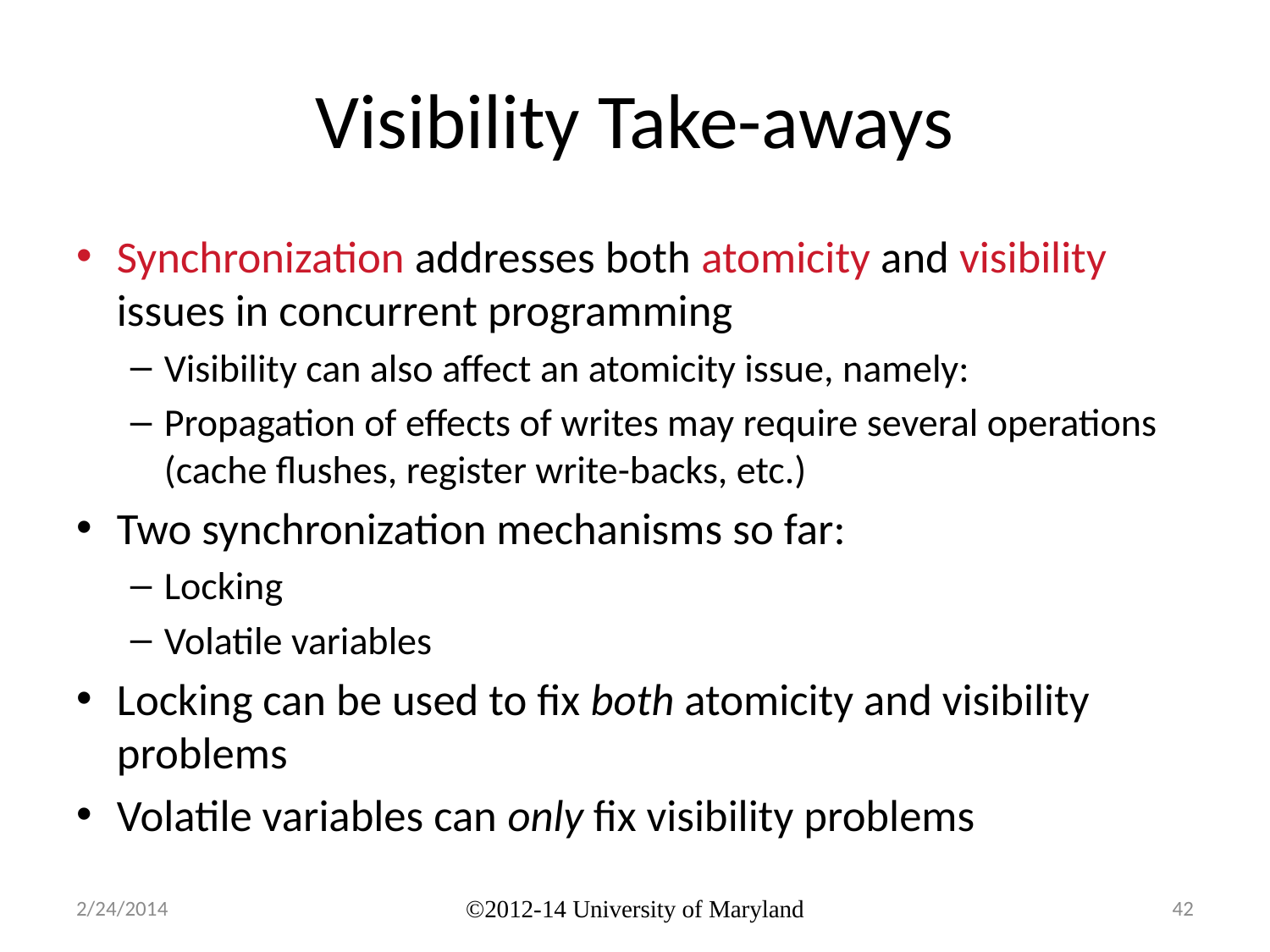

# Visibility Take-aways
Synchronization addresses both atomicity and visibility issues in concurrent programming
Visibility can also affect an atomicity issue, namely:
Propagation of effects of writes may require several operations (cache flushes, register write-backs, etc.)
Two synchronization mechanisms so far:
Locking
Volatile variables
Locking can be used to fix both atomicity and visibility problems
Volatile variables can only fix visibility problems
2/24/2014
©2012-14 University of Maryland
42